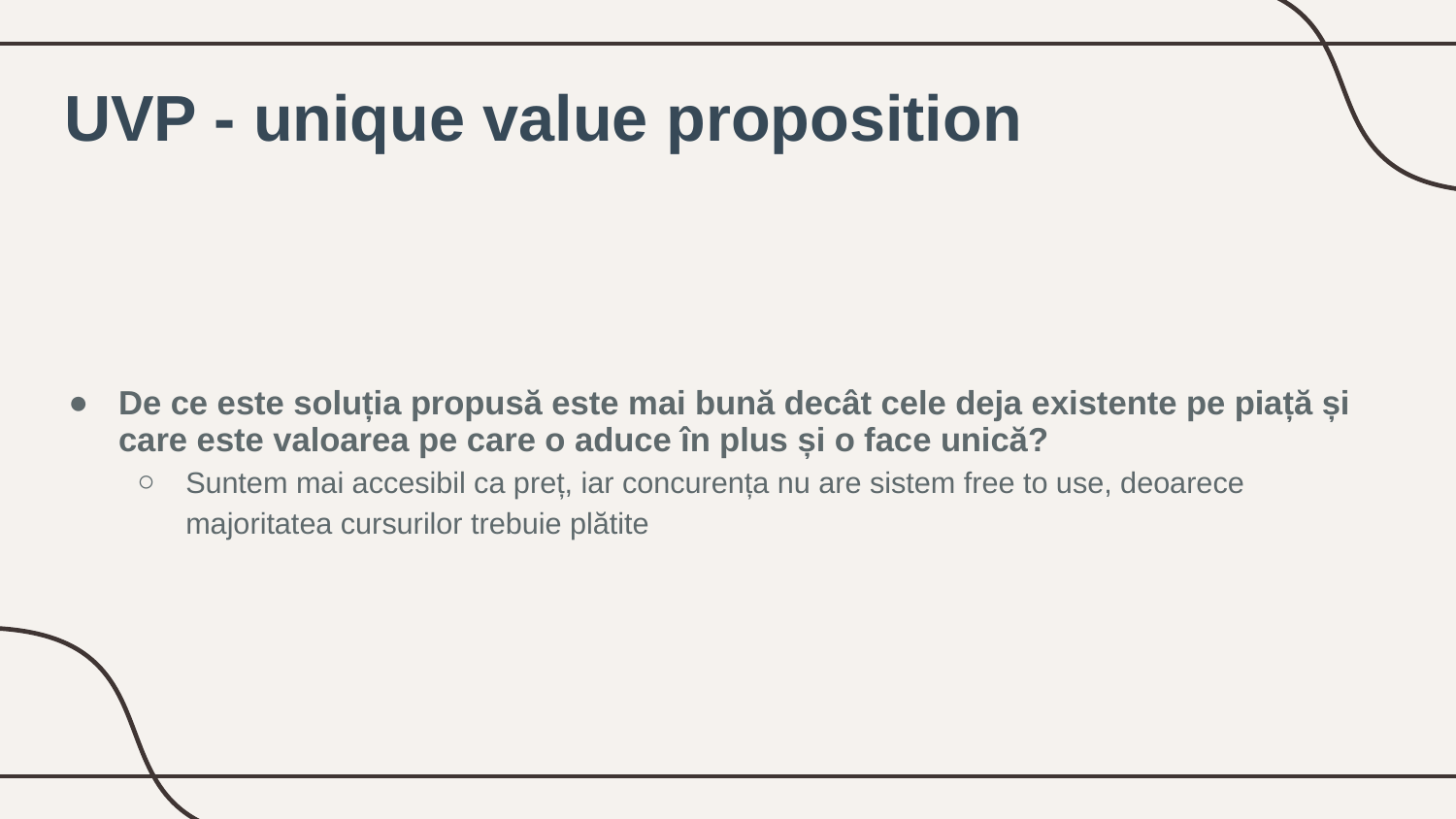

UVP - unique value proposition

De ce este soluția propusă este mai bună decât cele deja existente pe piață și care este valoarea pe care o aduce în plus și o face unică?
Suntem mai accesibil ca preț, iar concurența nu are sistem free to use, deoarece majoritatea cursurilor trebuie plătite